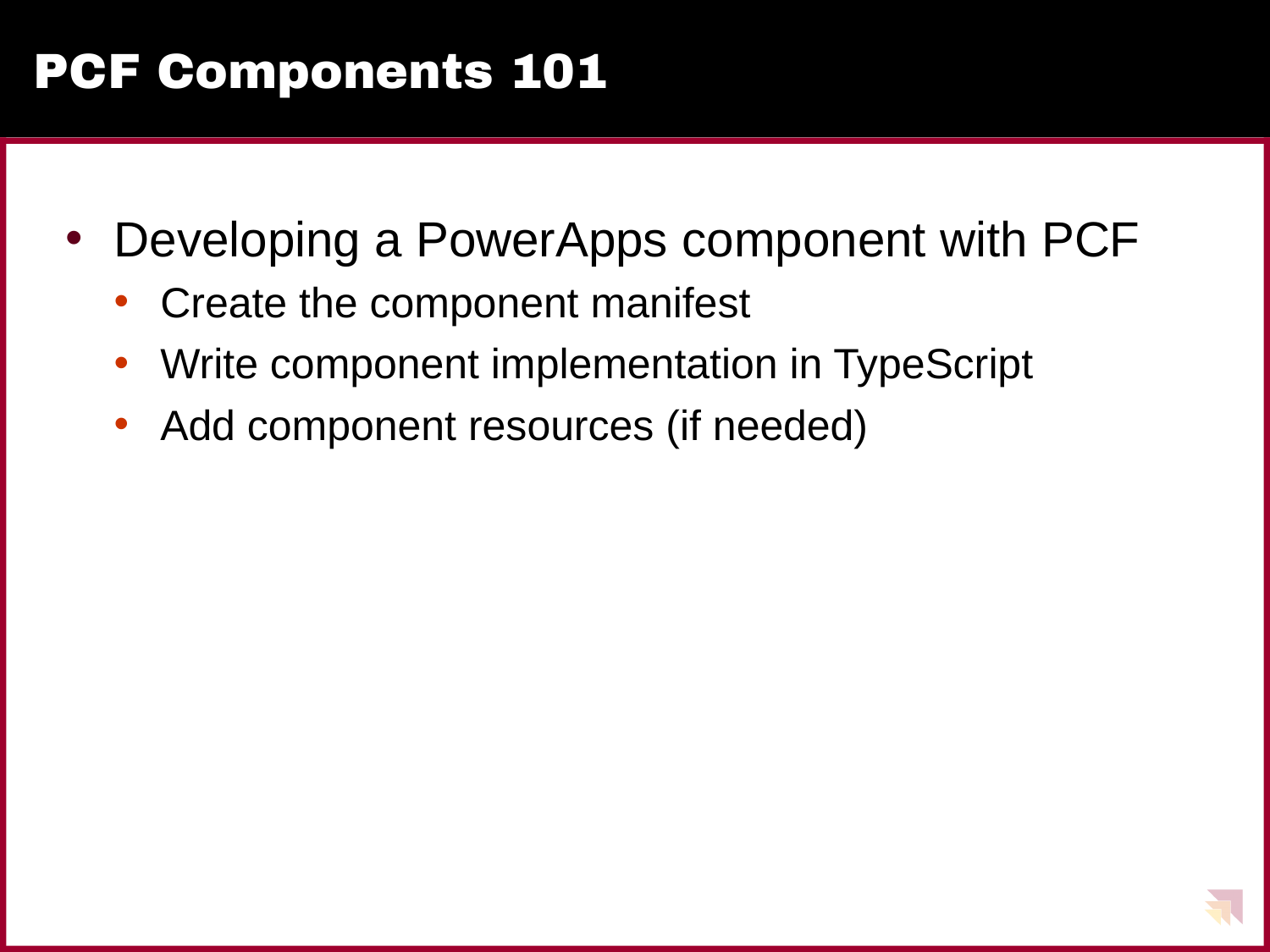

# PCF Components 101
Developing a PowerApps component with PCF
Create the component manifest
Write component implementation in TypeScript
Add component resources (if needed)